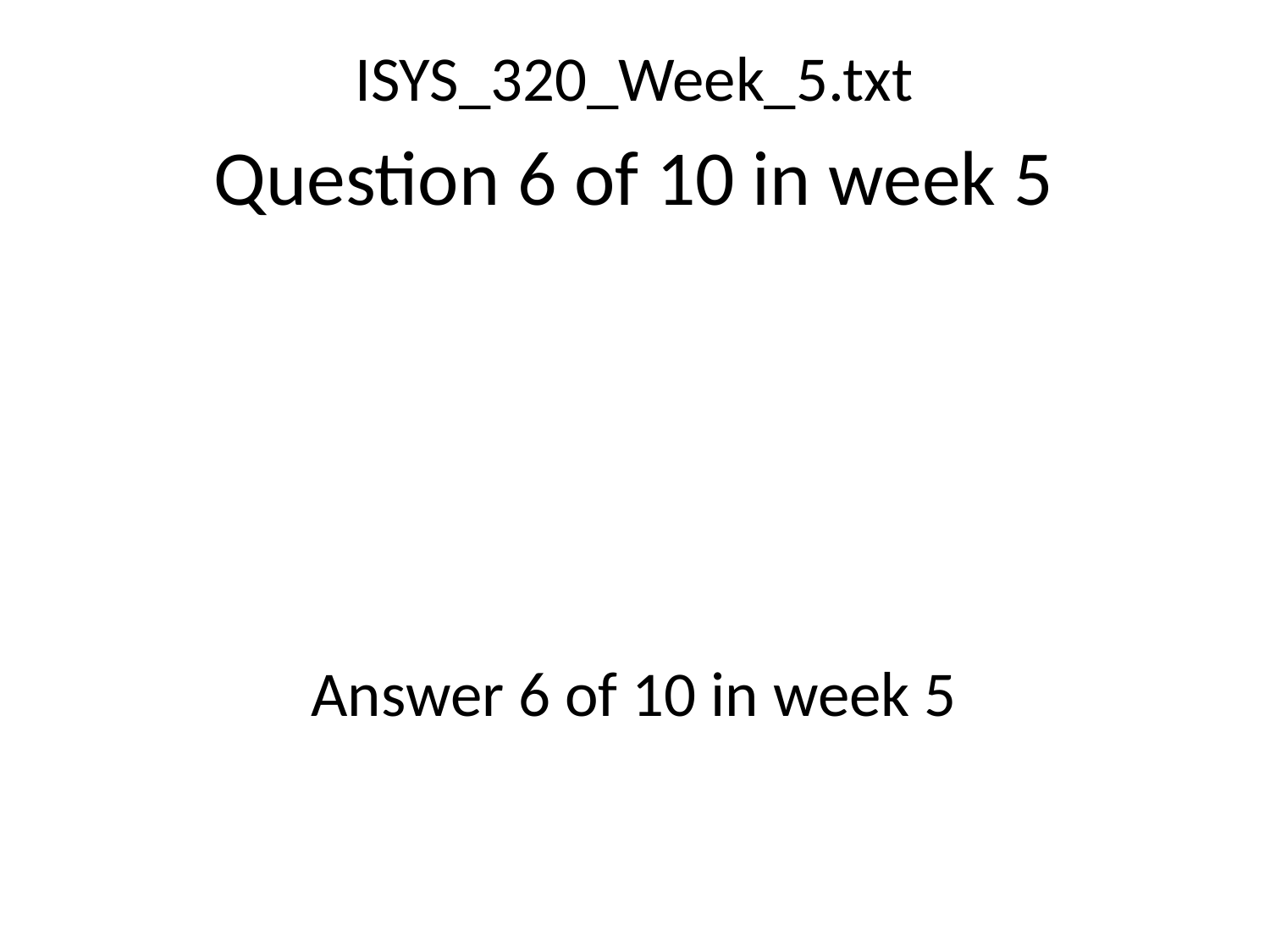

ISYS_320_Week_5.txt
Question 6 of 10 in week 5
Answer 6 of 10 in week 5